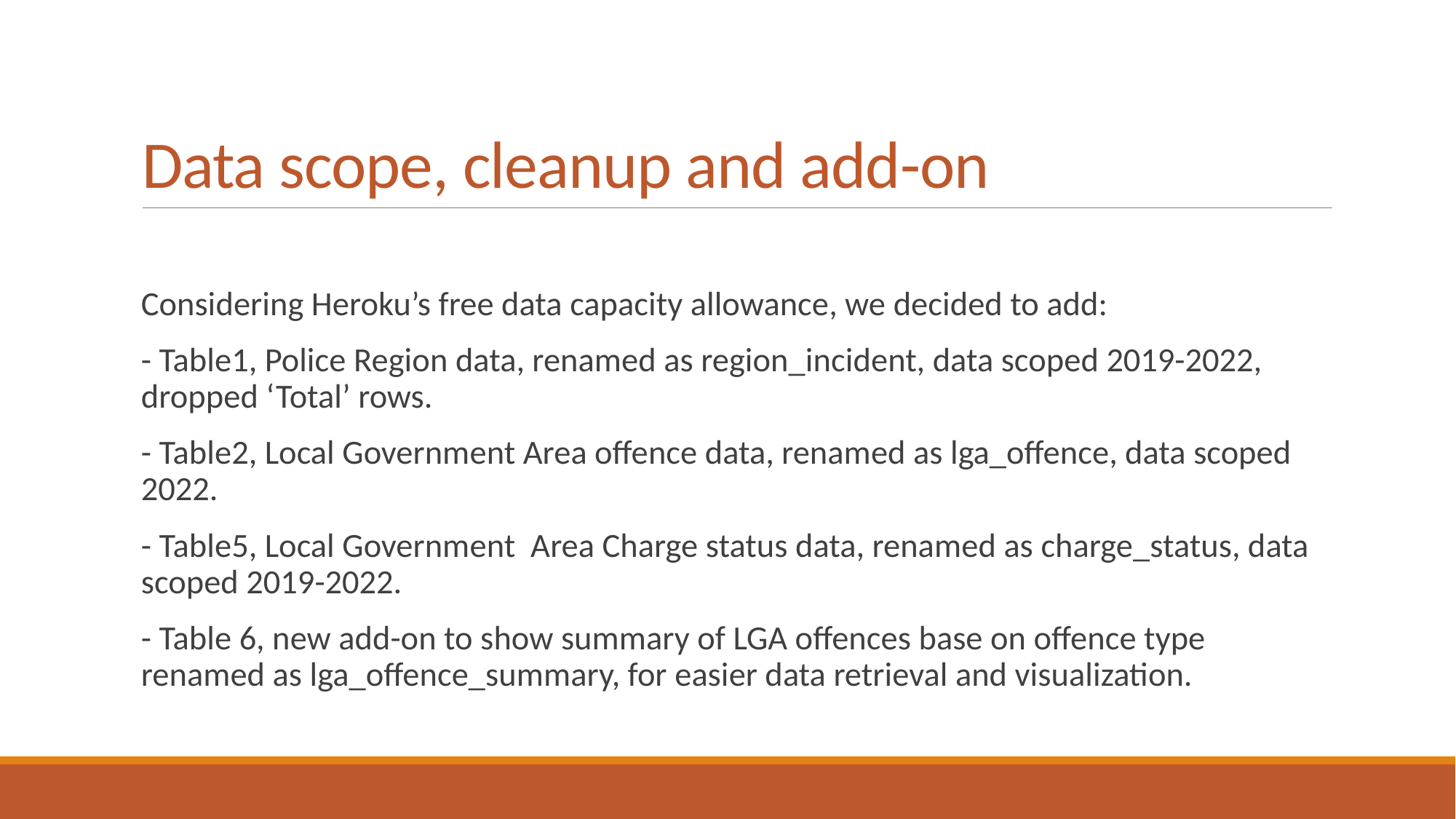

# Data scope, cleanup and add-on

Considering Heroku’s free data capacity allowance, we decided to add:
- Table1, Police Region data, renamed as region_incident, data scoped 2019-2022, dropped ‘Total’ rows.
- Table2, Local Government Area offence data, renamed as lga_offence, data scoped 2022.
- Table5, Local Government  Area Charge status data, renamed as charge_status, data scoped 2019-2022.
- Table 6, new add-on to show summary of LGA offences base on offence type renamed as lga_offence_summary, for easier data retrieval and visualization.